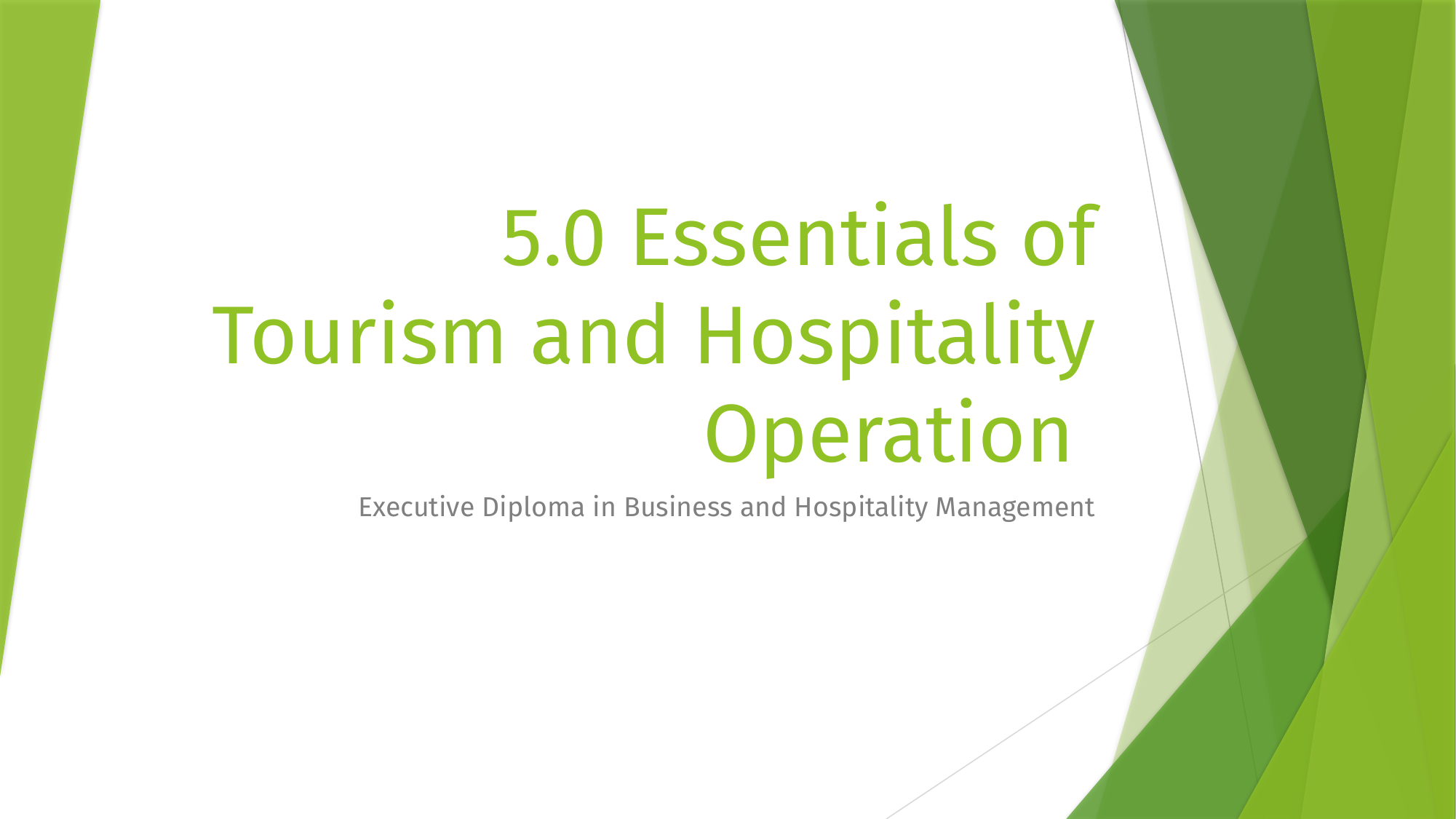

# 5.0 Essentials of Tourism and Hospitality Operation
Executive Diploma in Business and Hospitality Management